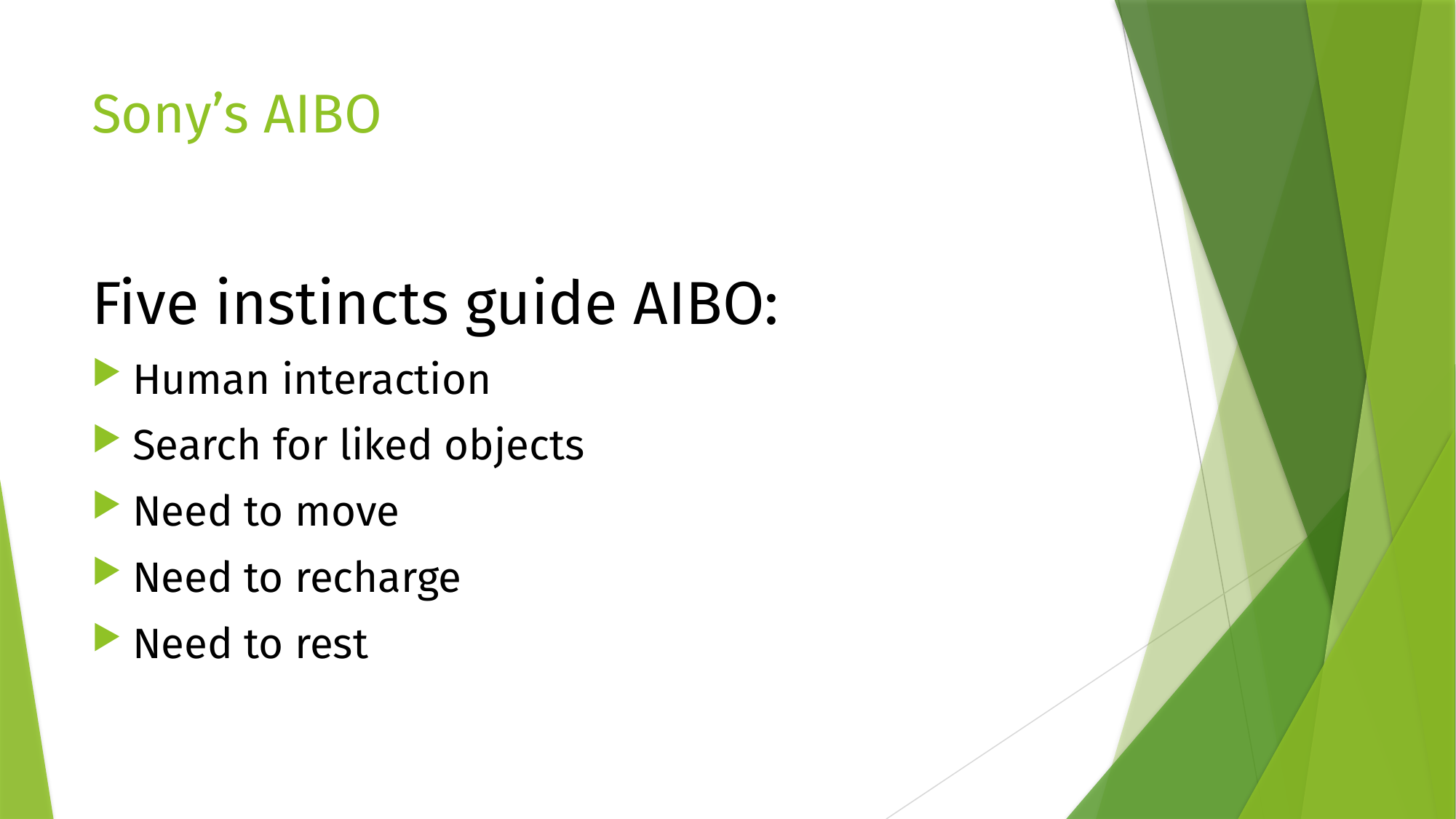

# Sony’s AIBO
Five instincts guide AIBO:
Human interaction
Search for liked objects
Need to move
Need to recharge
Need to rest